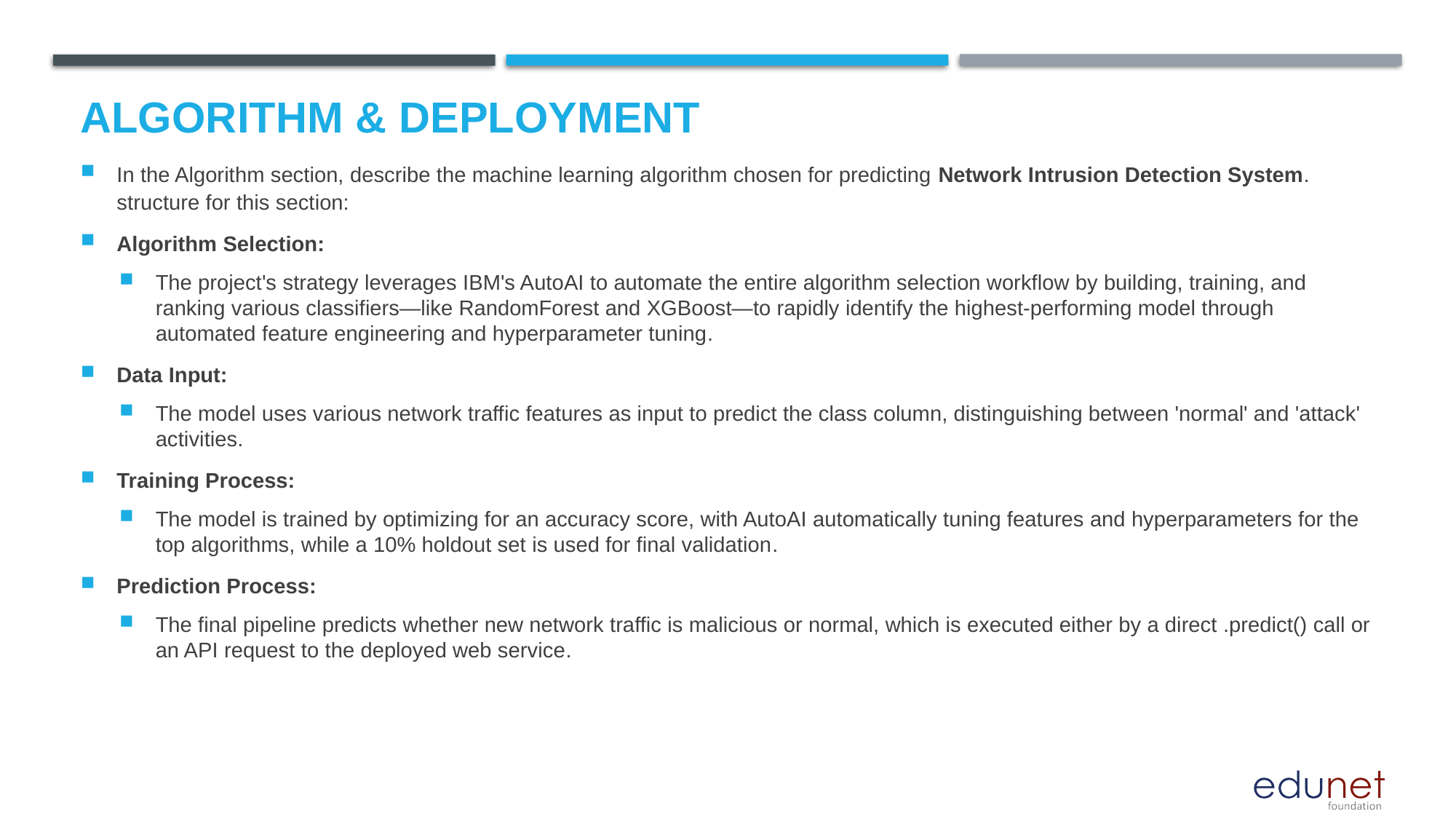

# Algorithm & Deployment
In the Algorithm section, describe the machine learning algorithm chosen for predicting Network Intrusion Detection System. structure for this section:
Algorithm Selection:
The project's strategy leverages IBM's AutoAI to automate the entire algorithm selection workflow by building, training, and ranking various classifiers—like RandomForest and XGBoost—to rapidly identify the highest-performing model through automated feature engineering and hyperparameter tuning.
Data Input:
The model uses various network traffic features as input to predict the class column, distinguishing between 'normal' and 'attack' activities.
Training Process:
The model is trained by optimizing for an accuracy score, with AutoAI automatically tuning features and hyperparameters for the top algorithms, while a 10% holdout set is used for final validation.
Prediction Process:
The final pipeline predicts whether new network traffic is malicious or normal, which is executed either by a direct .predict() call or an API request to the deployed web service.